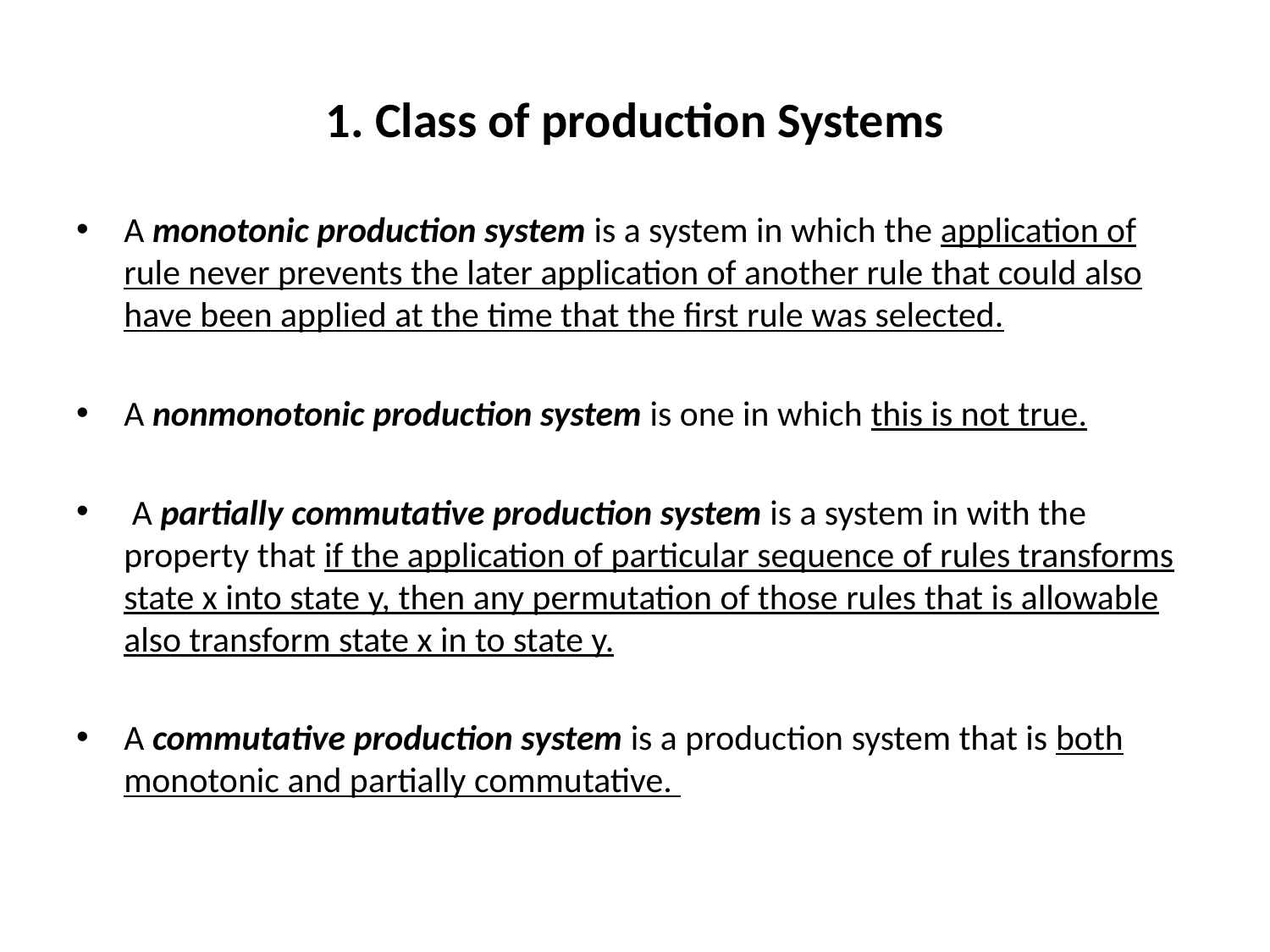

# 1. Class of production Systems
A monotonic production system is a system in which the application of rule never prevents the later application of another rule that could also have been applied at the time that the first rule was selected.

A nonmonotonic production system is one in which this is not true.

 A partially commutative production system is a system in with the property that if the application of particular sequence of rules transforms state x into state y, then any permutation of those rules that is allowable also transform state x in to state y.

A commutative production system is a production system that is both monotonic and partially commutative.